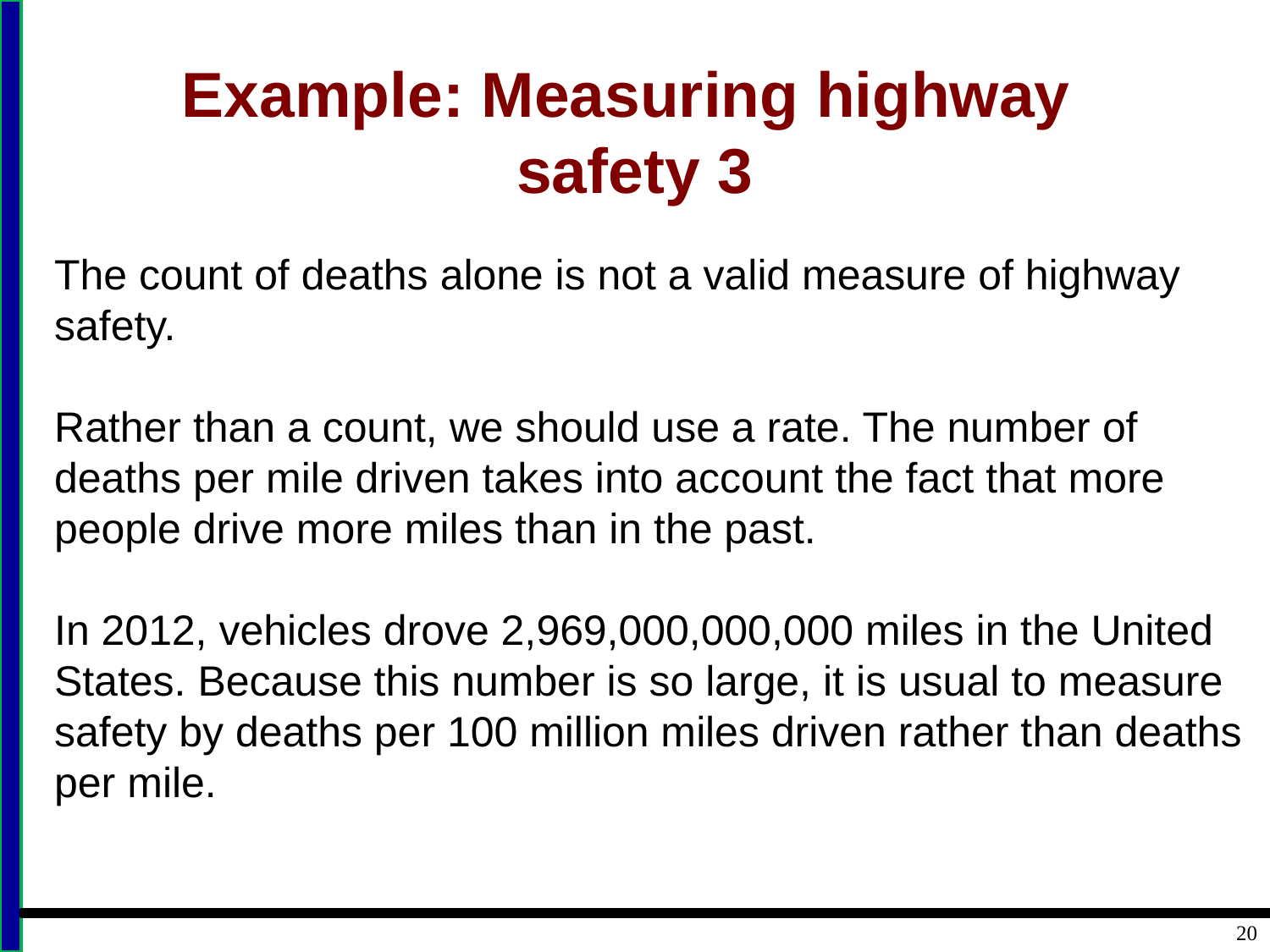

# Example: Measuring highway safety 3
The count of deaths alone is not a valid measure of highway safety.

Rather than a count, we should use a rate. The number of deaths per mile driven takes into account the fact that more people drive more miles than in the past.

In 2012, vehicles drove 2,969,000,000,000 miles in the United States. Because this number is so large, it is usual to measure safety by deaths per 100 million miles driven rather than deaths per mile.